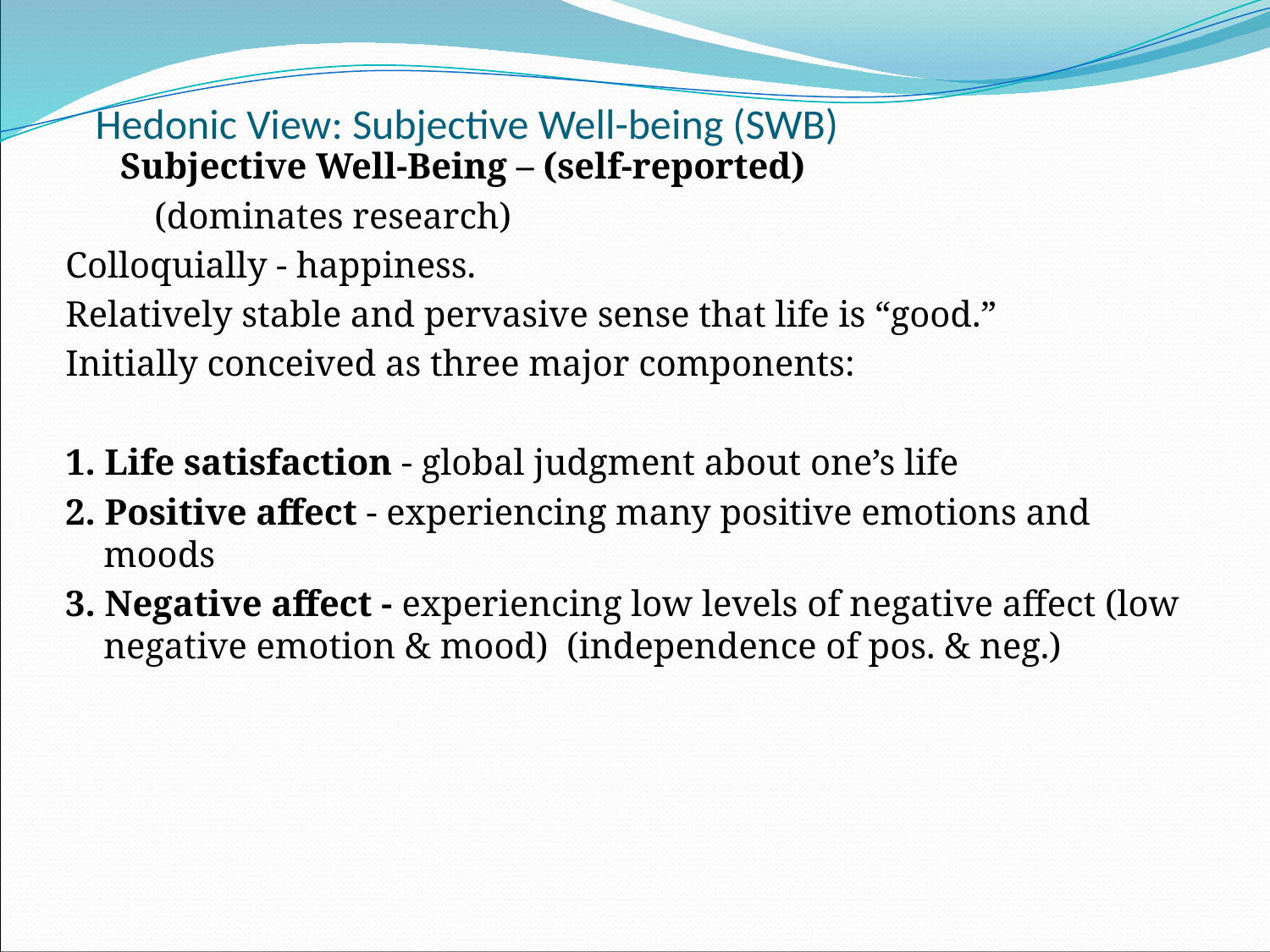

# Hedonic View: Subjective Well-being (SWB)
Subjective Well-Being – (self-reported)
	(dominates research)
Colloquially - happiness.
Relatively stable and pervasive sense that life is “good.”
Initially conceived as three major components:

1. Life satisfaction - global judgment about one’s life
2. Positive affect - experiencing many positive emotions and moods
3. Negative affect - experiencing low levels of negative affect (low negative emotion & mood)  (independence of pos. & neg.)